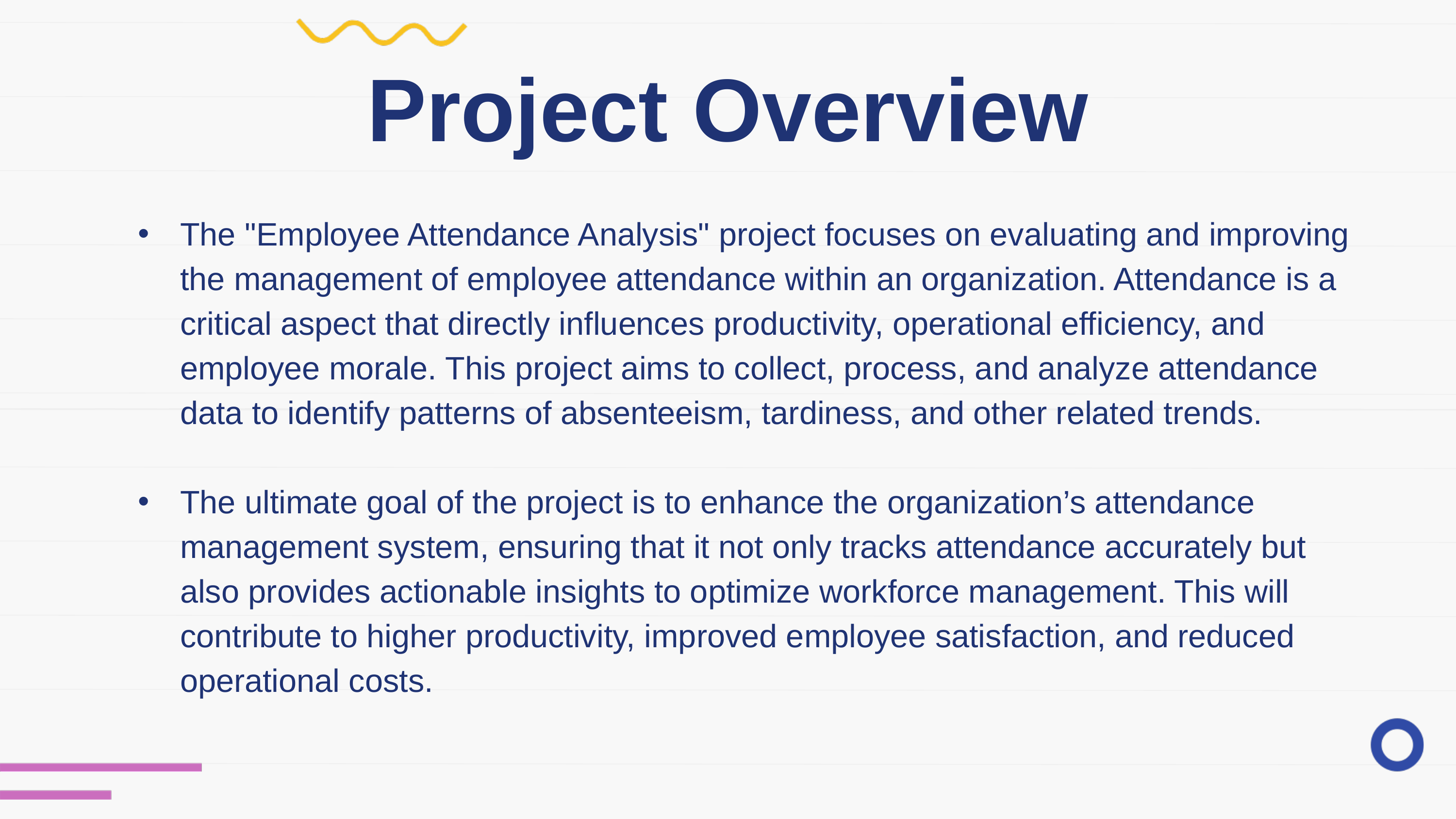

Project Overview

The "Employee Attendance Analysis" project focuses on evaluating and improving the management of employee attendance within an organization. Attendance is a critical aspect that directly influences productivity, operational efficiency, and employee morale. This project aims to collect, process, and analyze attendance data to identify patterns of absenteeism, tardiness, and other related trends.

The ultimate goal of the project is to enhance the organization’s attendance management system, ensuring that it not only tracks attendance accurately but also provides actionable insights to optimize workforce management. This will contribute to higher productivity, improved employee satisfaction, and reduced operational costs.